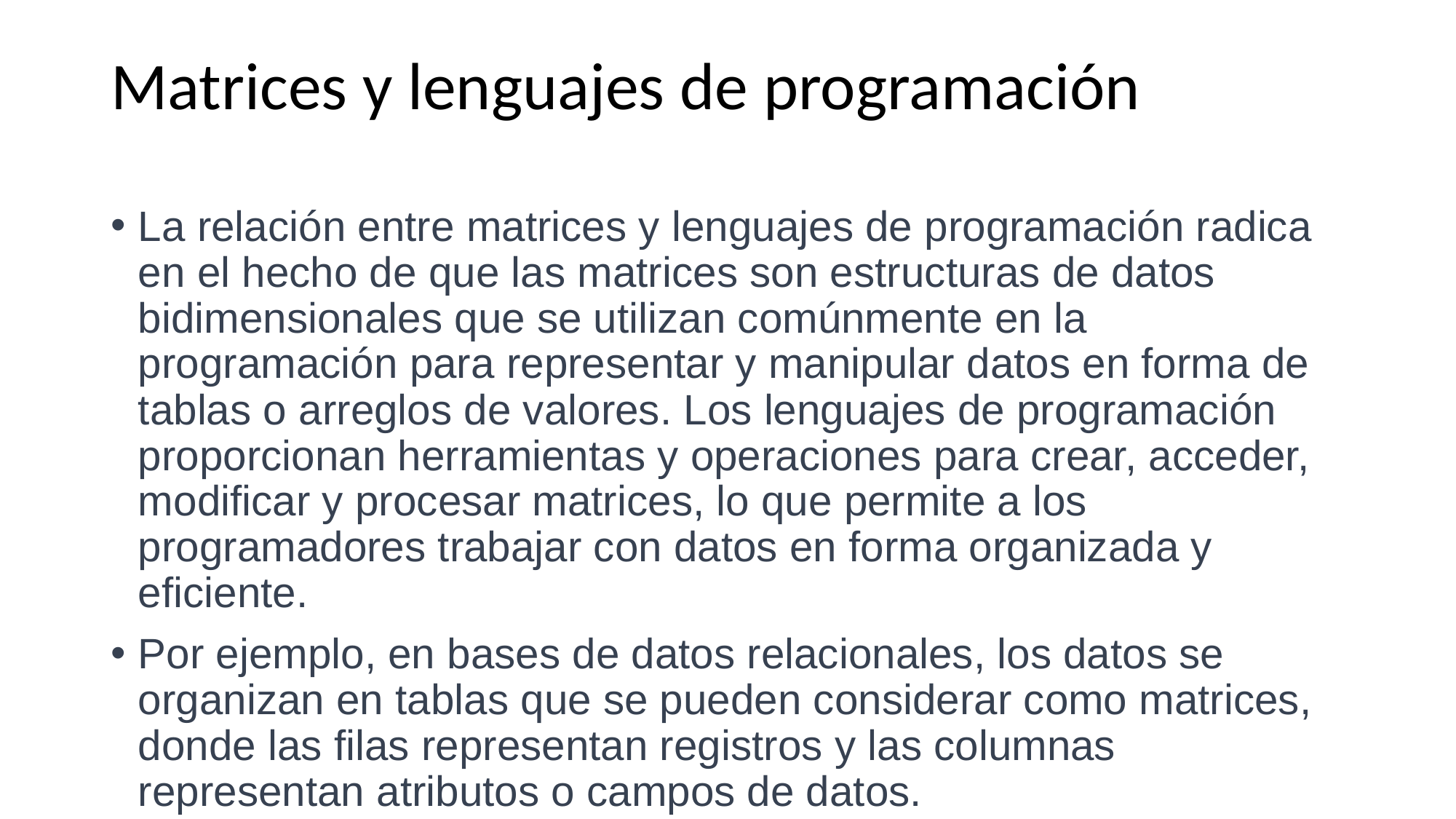

# Matrices y lenguajes de programación

La relación entre matrices y lenguajes de programación radica en el hecho de que las matrices son estructuras de datos bidimensionales que se utilizan comúnmente en la programación para representar y manipular datos en forma de tablas o arreglos de valores. Los lenguajes de programación proporcionan herramientas y operaciones para crear, acceder, modificar y procesar matrices, lo que permite a los programadores trabajar con datos en forma organizada y eficiente.
Por ejemplo, en bases de datos relacionales, los datos se organizan en tablas que se pueden considerar como matrices, donde las filas representan registros y las columnas representan atributos o campos de datos.